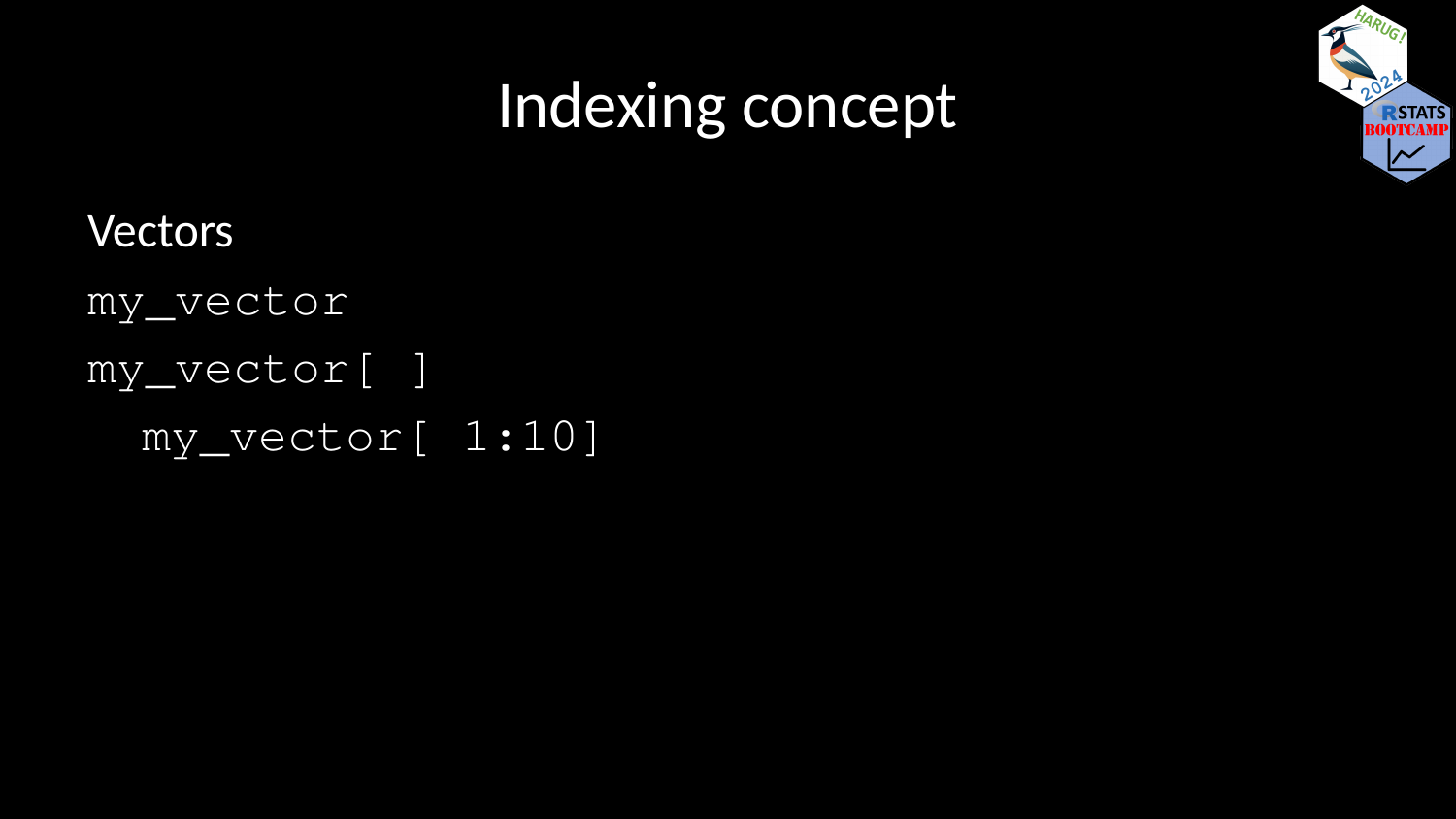

# Indexing concept
Vectors
my_vector
my_vector[ ]
my_vector[ 1:10]